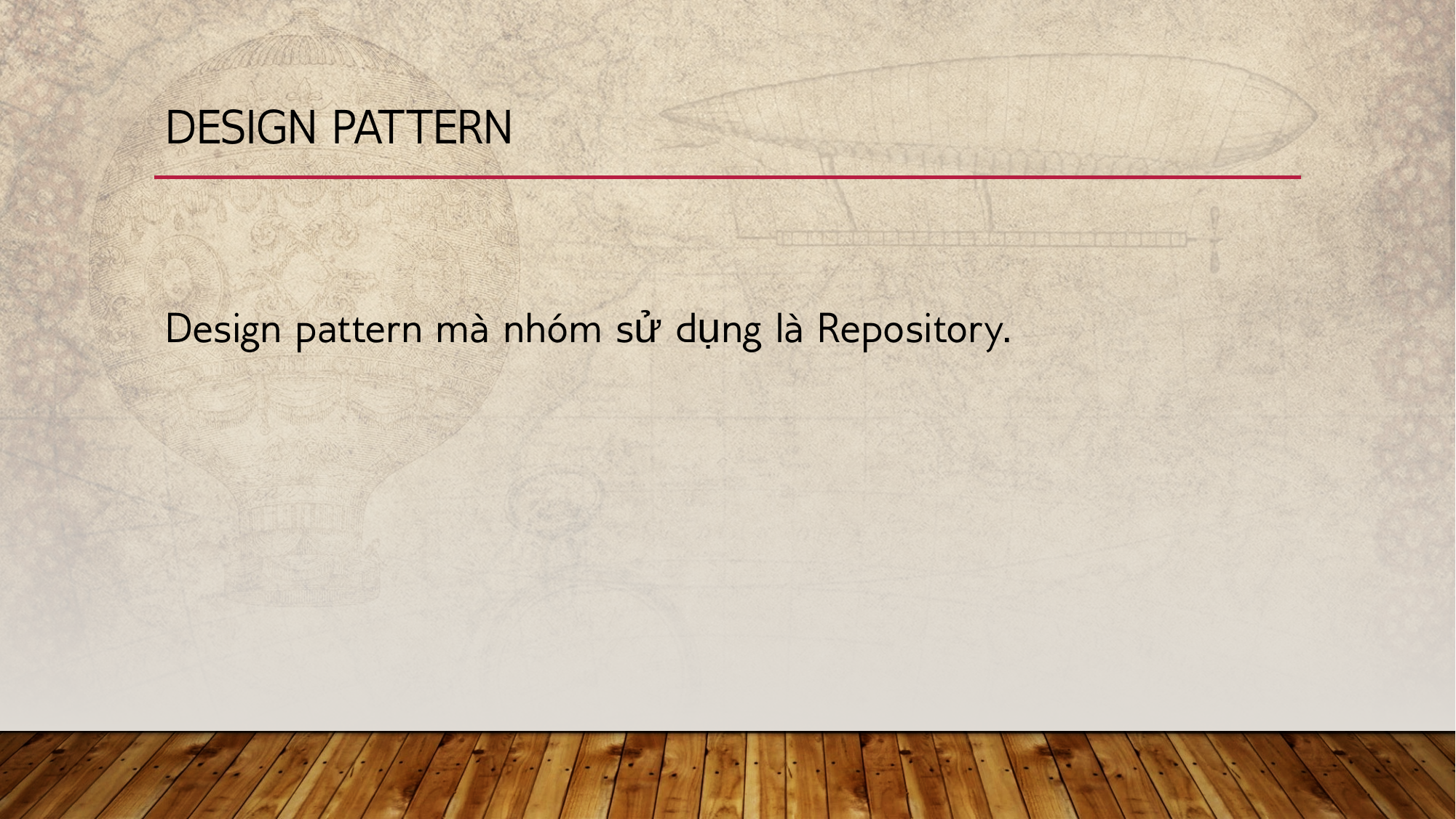

# Design pattern
Design pattern mà nhóm sử dụng là Repository.